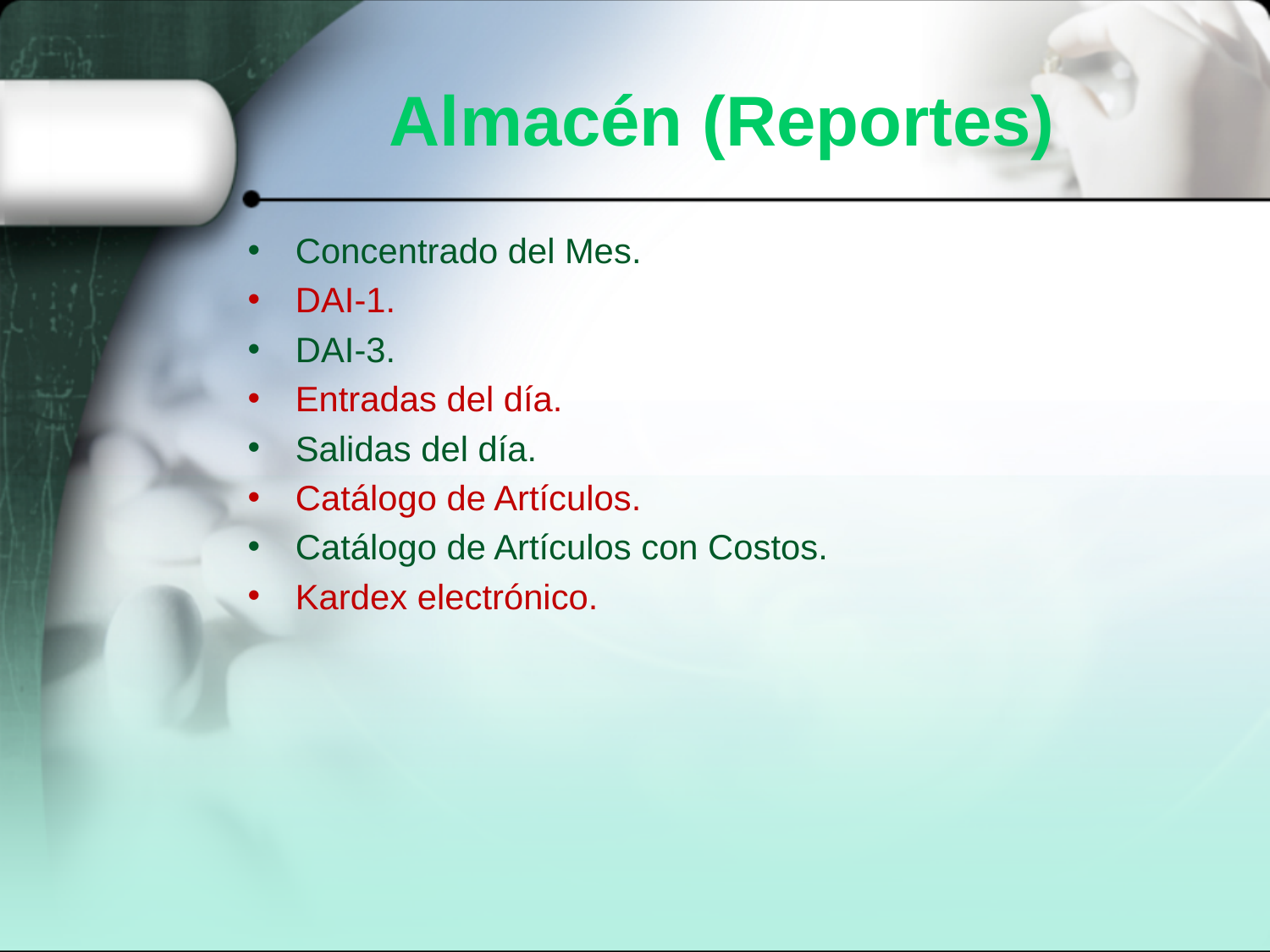

# Almacén (Reportes)
Concentrado del Mes.
DAI-1.
DAI-3.
Entradas del día.
Salidas del día.
Catálogo de Artículos.
Catálogo de Artículos con Costos.
Kardex electrónico.